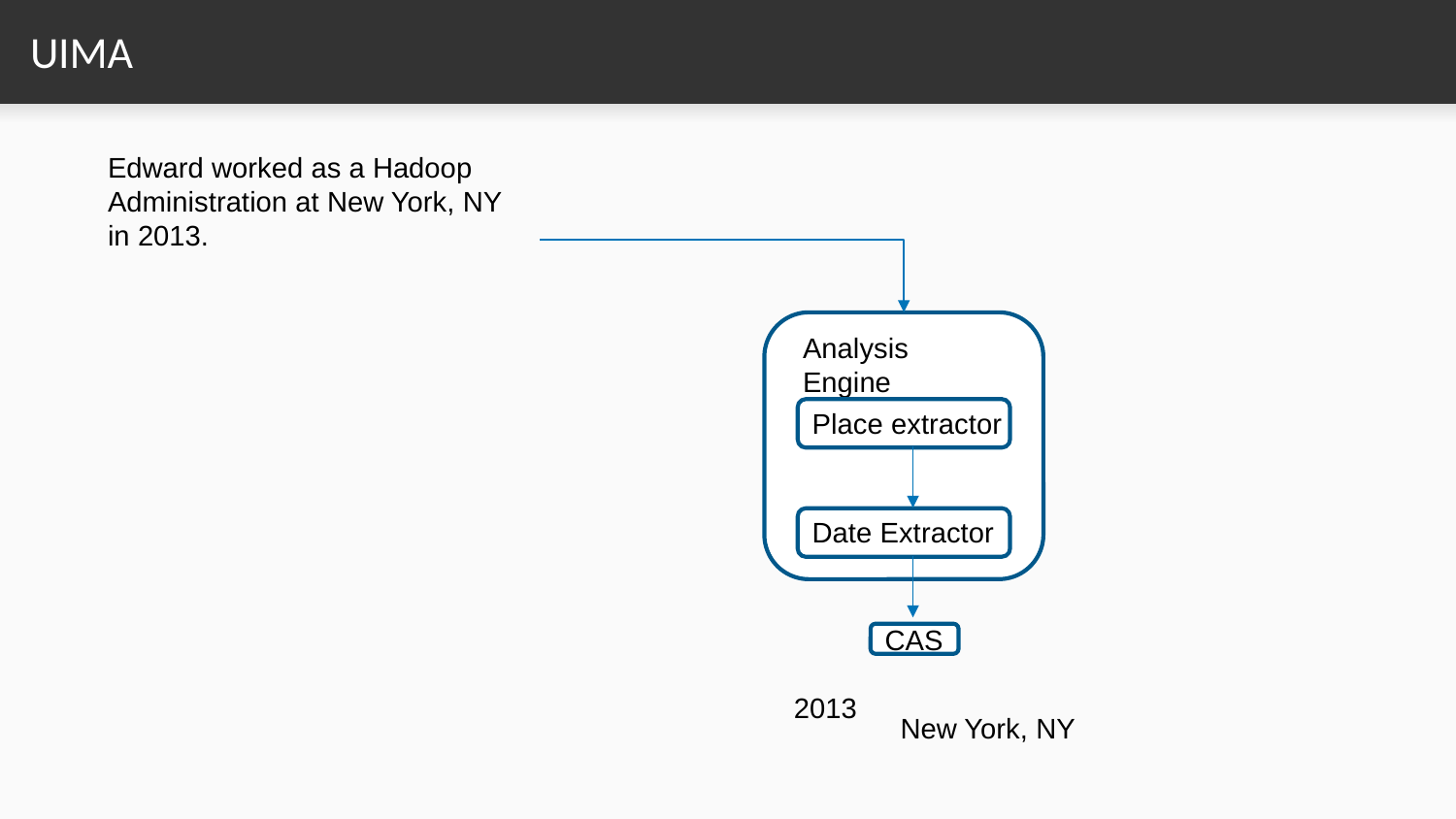

# UIMA
Edward worked as a Hadoop Administration at New York, NY in 2013.

Analysis Engine
Place extractor

Date Extractor

CAS

2013
New York, NY